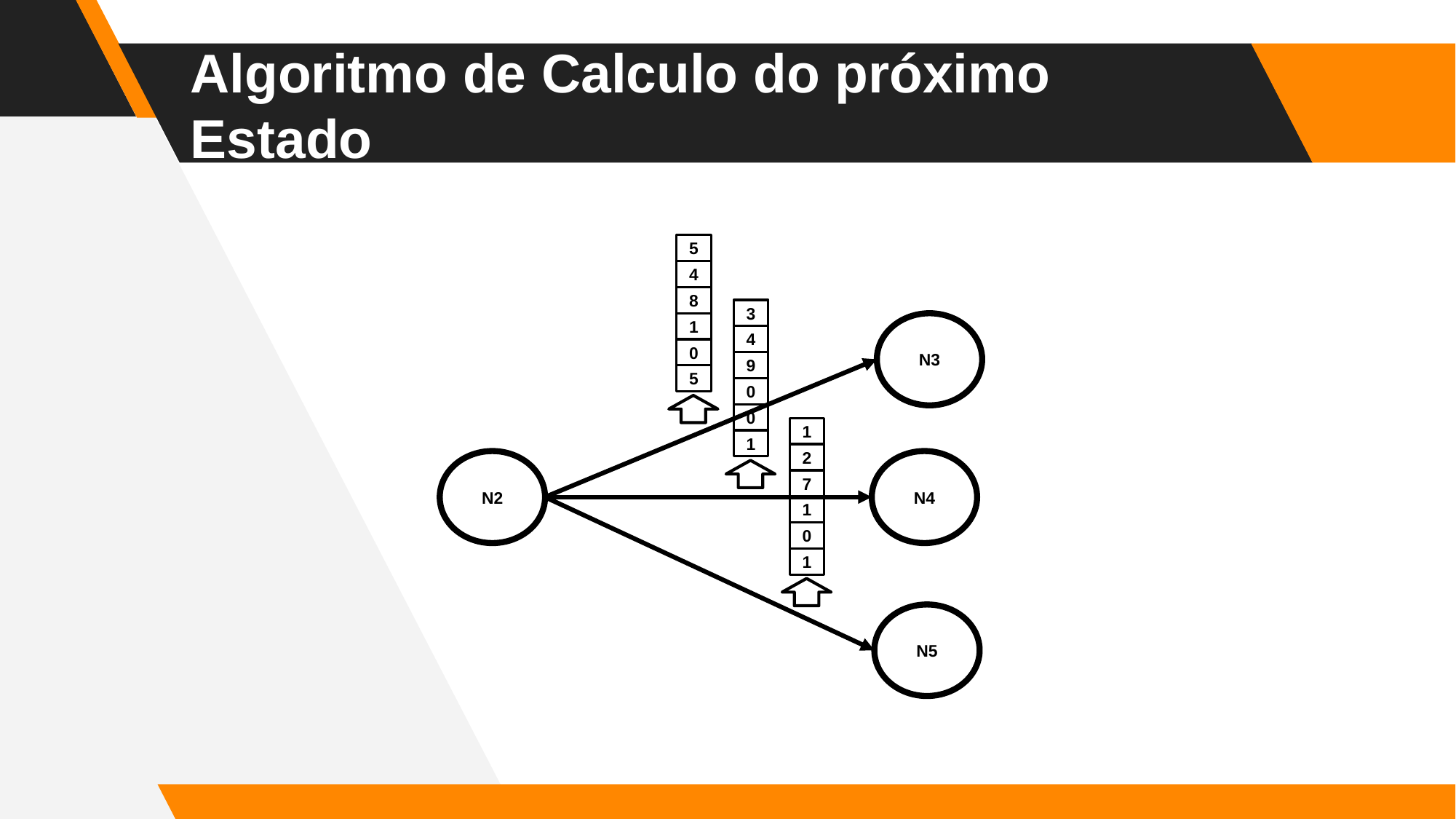

# Algoritmo de Calculo do próximo Estado
5
4
8
1
0
5
3
4
9
0
0
1
N3

1
2
7
1
0
1
N2
N4

N5